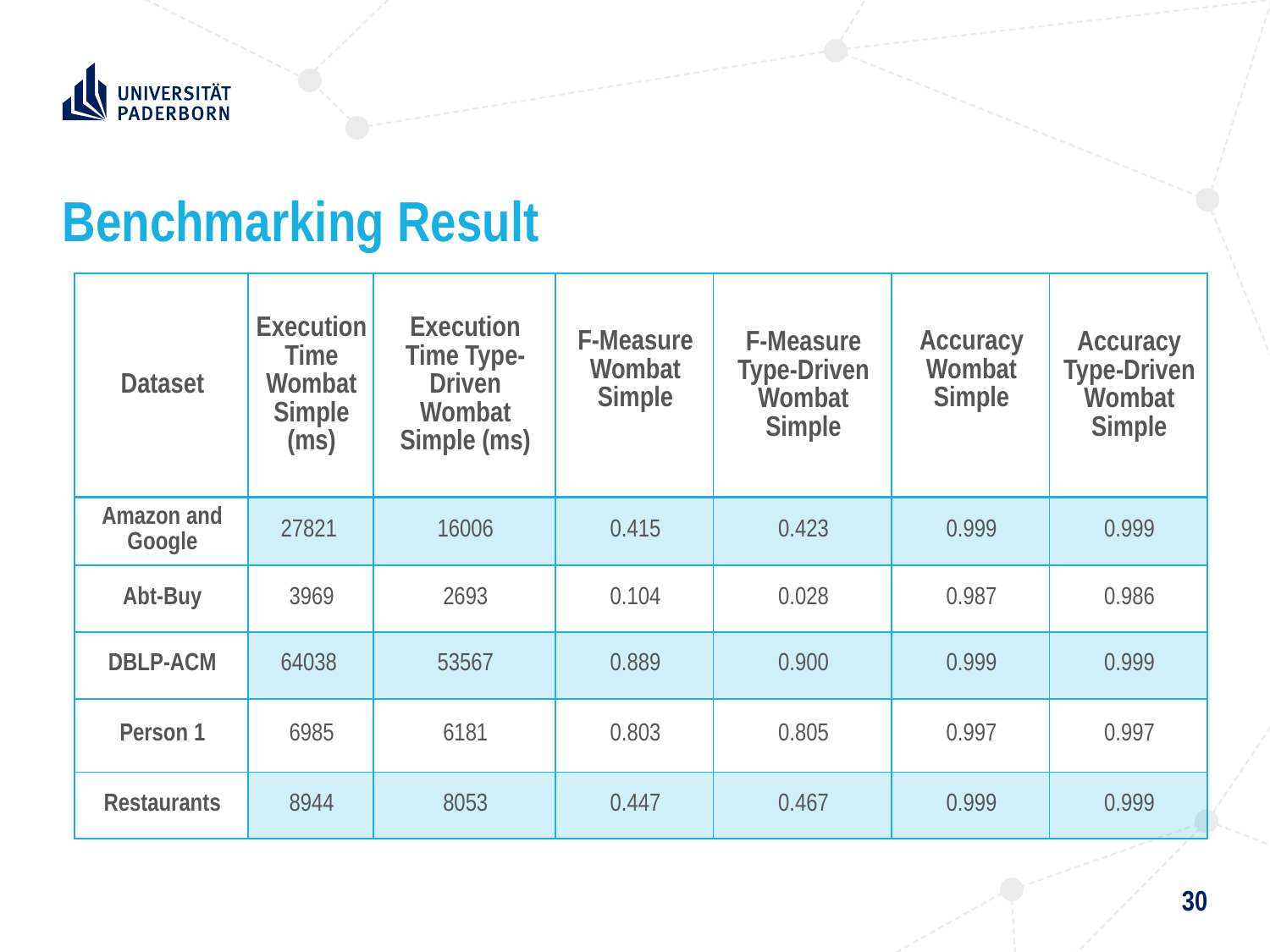

# Benchmarking Result
| Dataset | Execution Time Wombat Simple (ms) | Execution Time Type-Driven Wombat Simple (ms) | F-Measure Wombat Simple | F-Measure Type-Driven Wombat Simple | Accuracy Wombat Simple | Accuracy Type-Driven Wombat Simple |
| --- | --- | --- | --- | --- | --- | --- |
| Amazon and Google | 27821 | 16006 | 0.415 | 0.423 | 0.999 | 0.999 |
| Abt-Buy | 3969 | 2693 | 0.104 | 0.028 | 0.987 | 0.986 |
| DBLP-ACM | 64038 | 53567 | 0.889 | 0.900 | 0.999 | 0.999 |
| Person 1 | 6985 | 6181 | 0.803 | 0.805 | 0.997 | 0.997 |
| Restaurants | 8944 | 8053 | 0.447 | 0.467 | 0.999 | 0.999 |
30